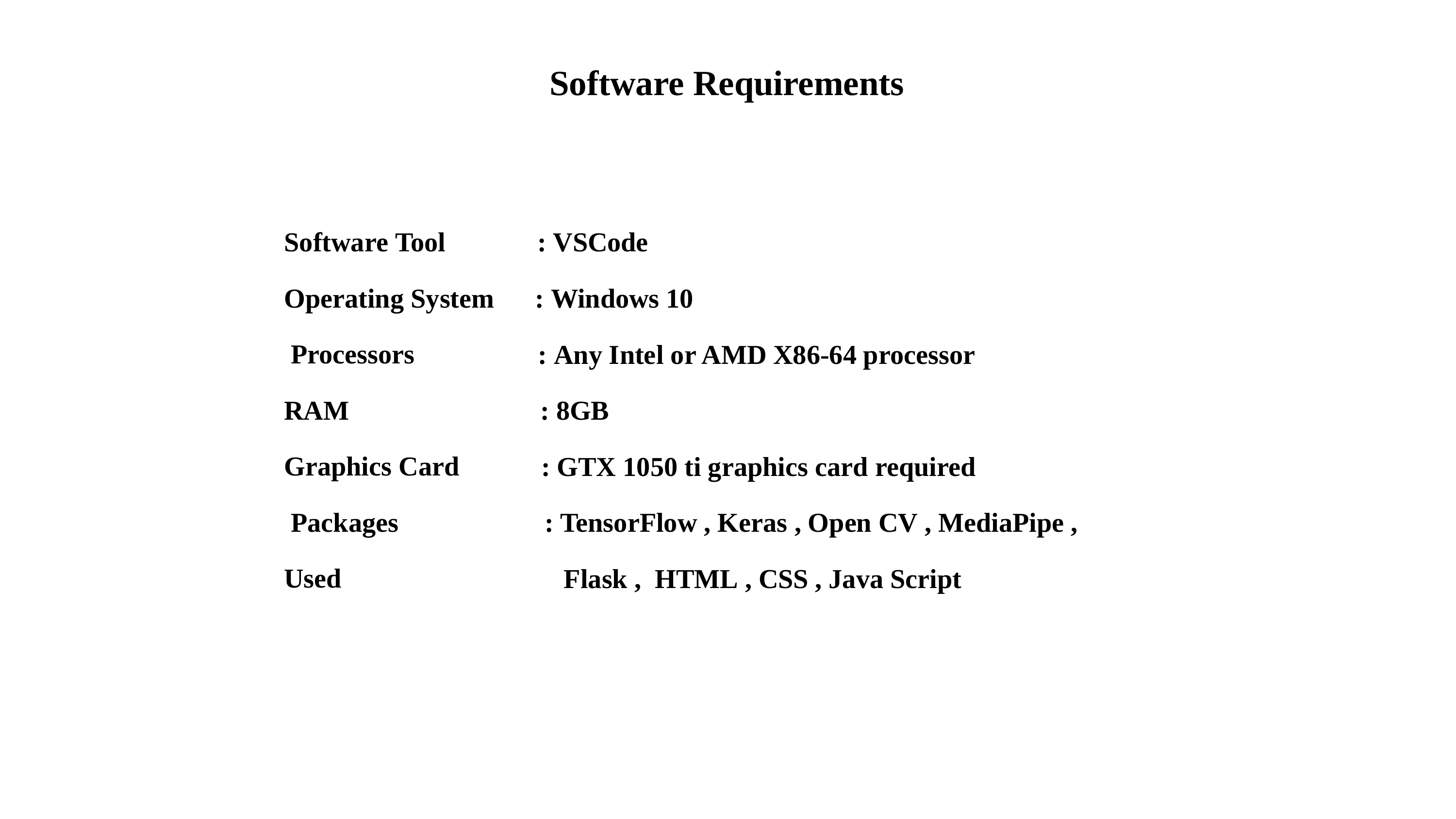

# Software Requirements
Software Tool
Operating System  Processors
RAM
Graphics Card  Packages Used
: VSCode
: Windows 10
: Any Intel or AMD X86-64 processor
: 8GB
: GTX 1050 ti graphics card required
: TensorFlow , Keras , Open CV , MediaPipe ,	Flask ,  HTML , CSS , Java Script